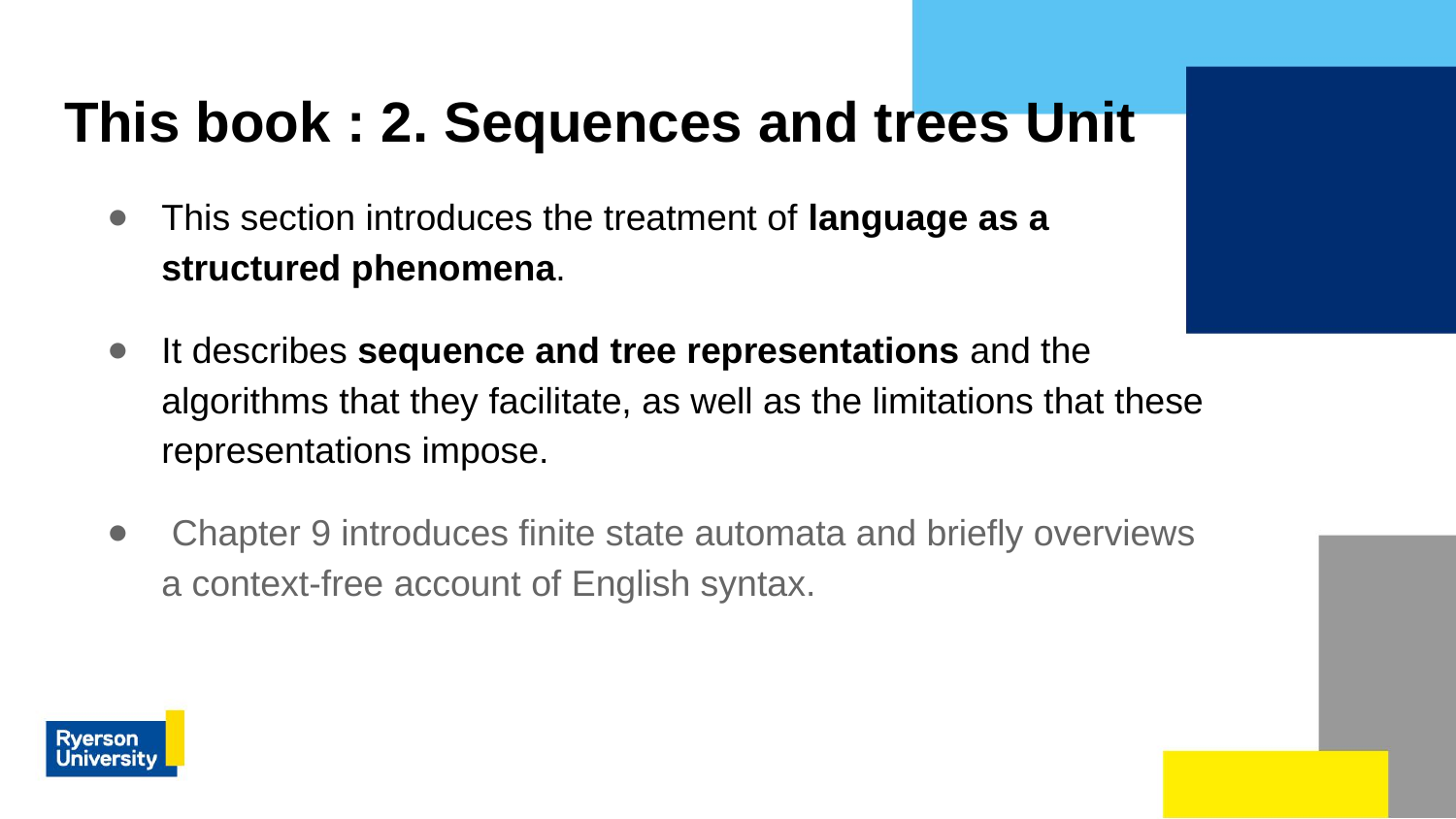

# This book : 2. Sequences and trees Unit
This section introduces the treatment of language as a structured phenomena.
It describes sequence and tree representations and the algorithms that they facilitate, as well as the limitations that these representations impose.
 Chapter 9 introduces finite state automata and briefly overviews a context-free account of English syntax.